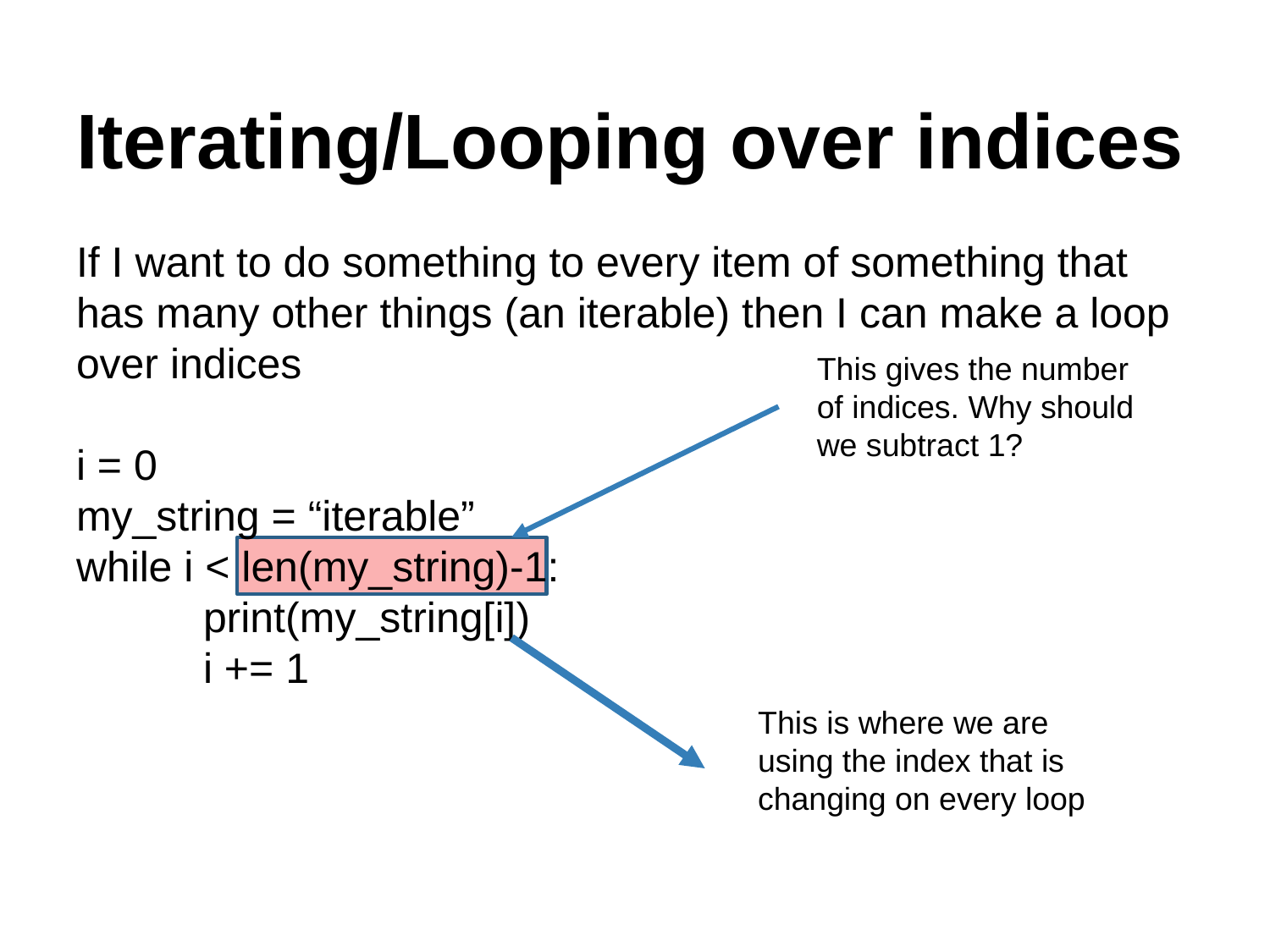

# Iterating/Looping over indices
If I want to do something to every item of something that has many other things (an iterable) then I can make a loop over indices

i = 0
my_string = “iterable”
while i < len(my_string)-1:
	print(my_string[i])
	i += 1
This gives the number of indices. Why should we subtract 1?

This is where we are using the index that is changing on every loop